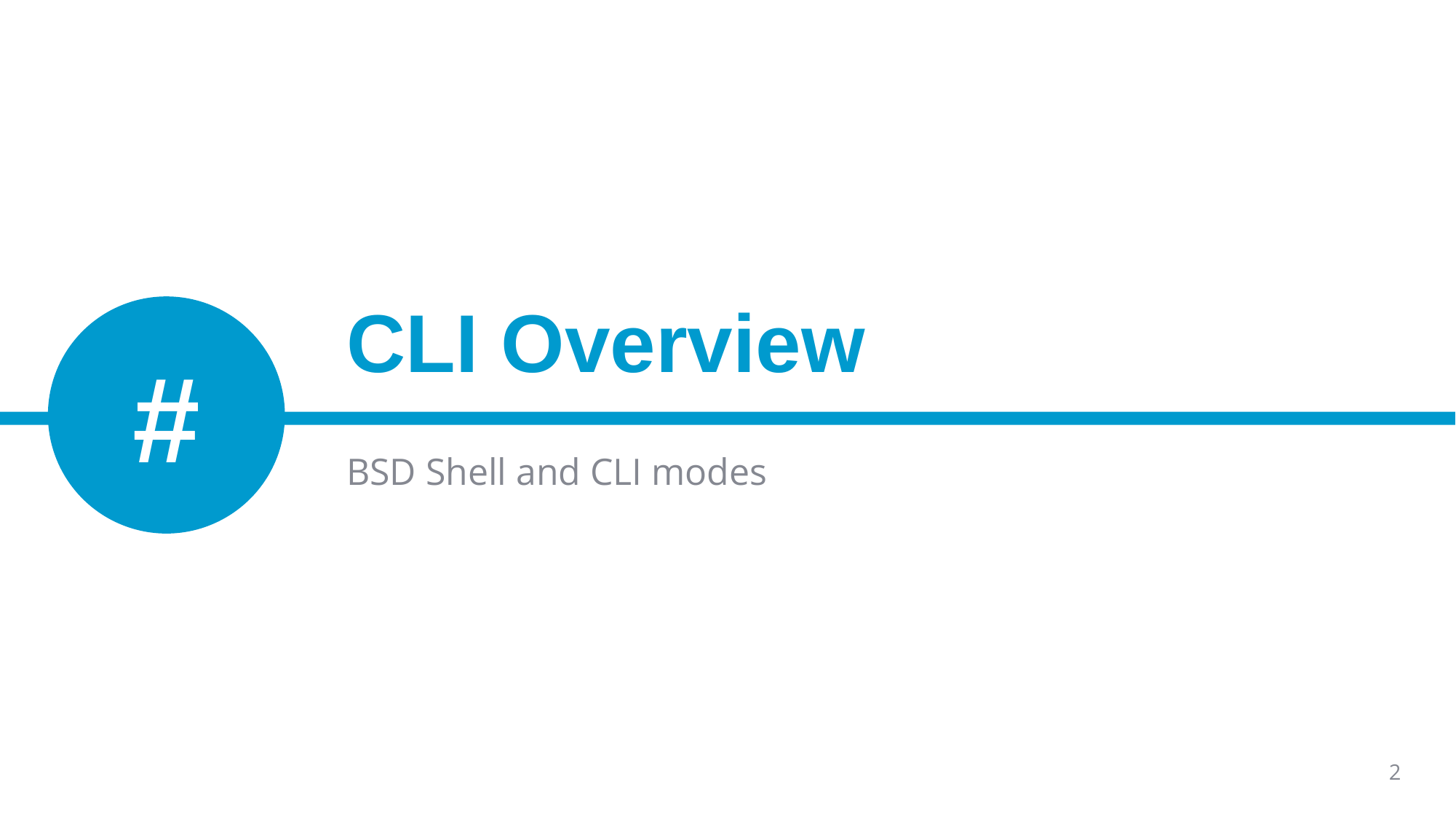

# CLI Overview

#

BSD Shell and CLI modes